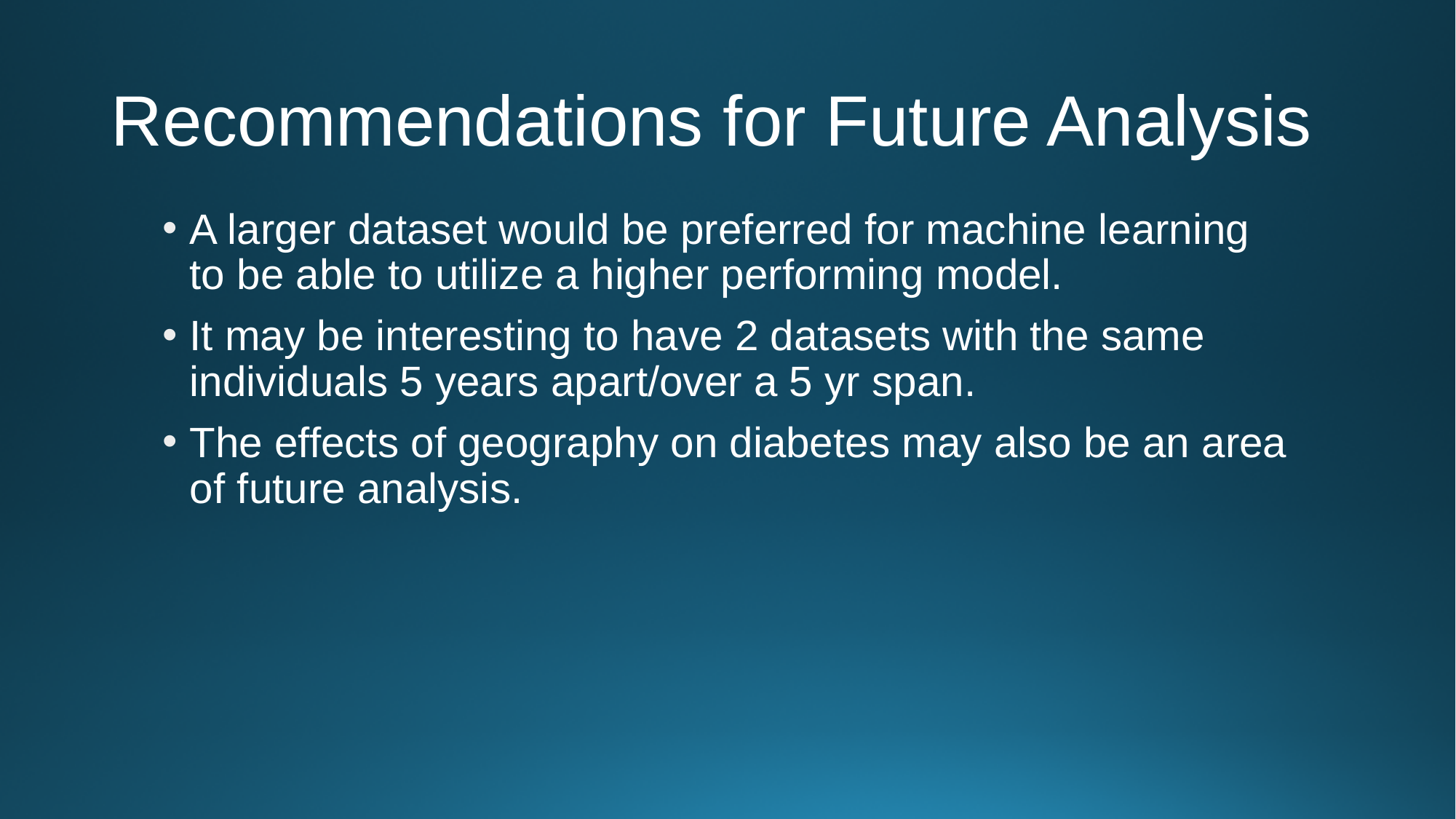

# Recommendations for Future Analysis
A larger dataset would be preferred for machine learning to be able to utilize a higher performing model.
It may be interesting to have 2 datasets with the same individuals 5 years apart/over a 5 yr span.
The effects of geography on diabetes may also be an area of future analysis.